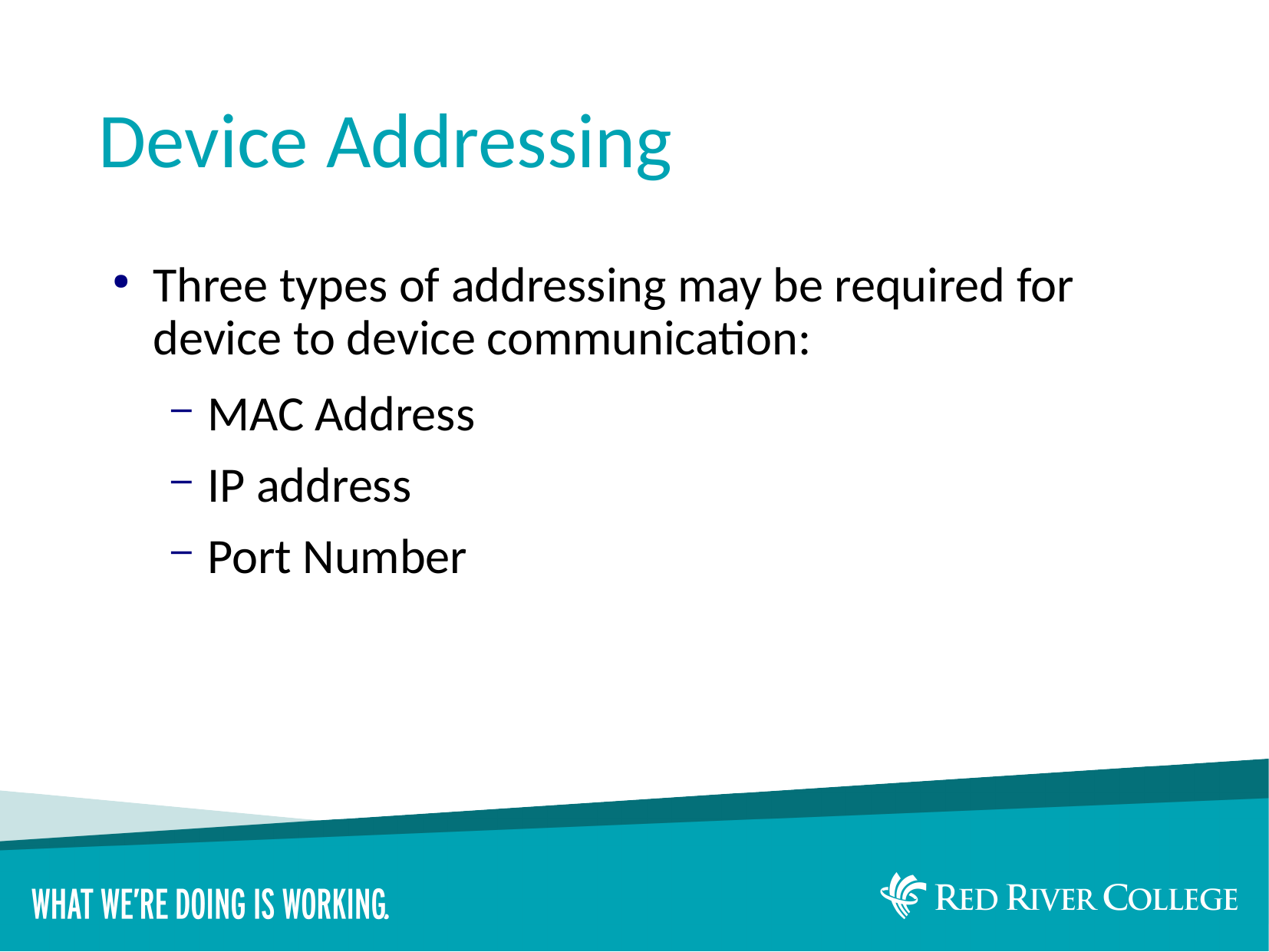

# Device Addressing
Three types of addressing may be required for device to device communication:
MAC Address
IP address
Port Number